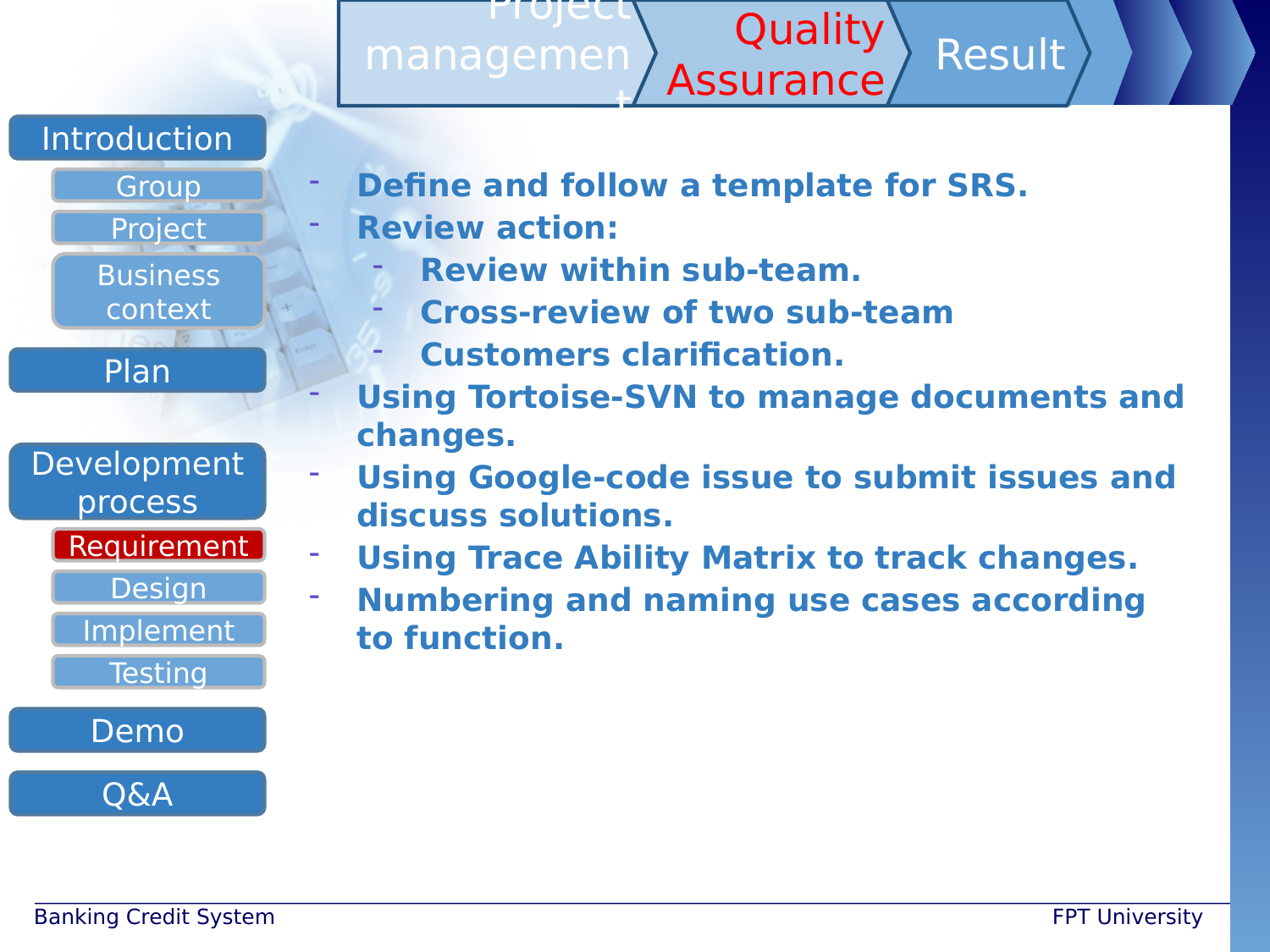

Project management
Quality Assurance
Result
Introduction
Group
Project
Business context
Development process
Requirement
Design
Implement
Testing
Demo
Q&A
Plan

Define and follow a template for SRS.
Review action:
Review within sub-team.
Cross-review of two sub-team
Customers clarification.
Using Tortoise-SVN to manage documents and changes.
Using Google-code issue to submit issues and discuss solutions.
Using Trace Ability Matrix to track changes.
Numbering and naming use cases according to function.

Banking Credit System
FPT University